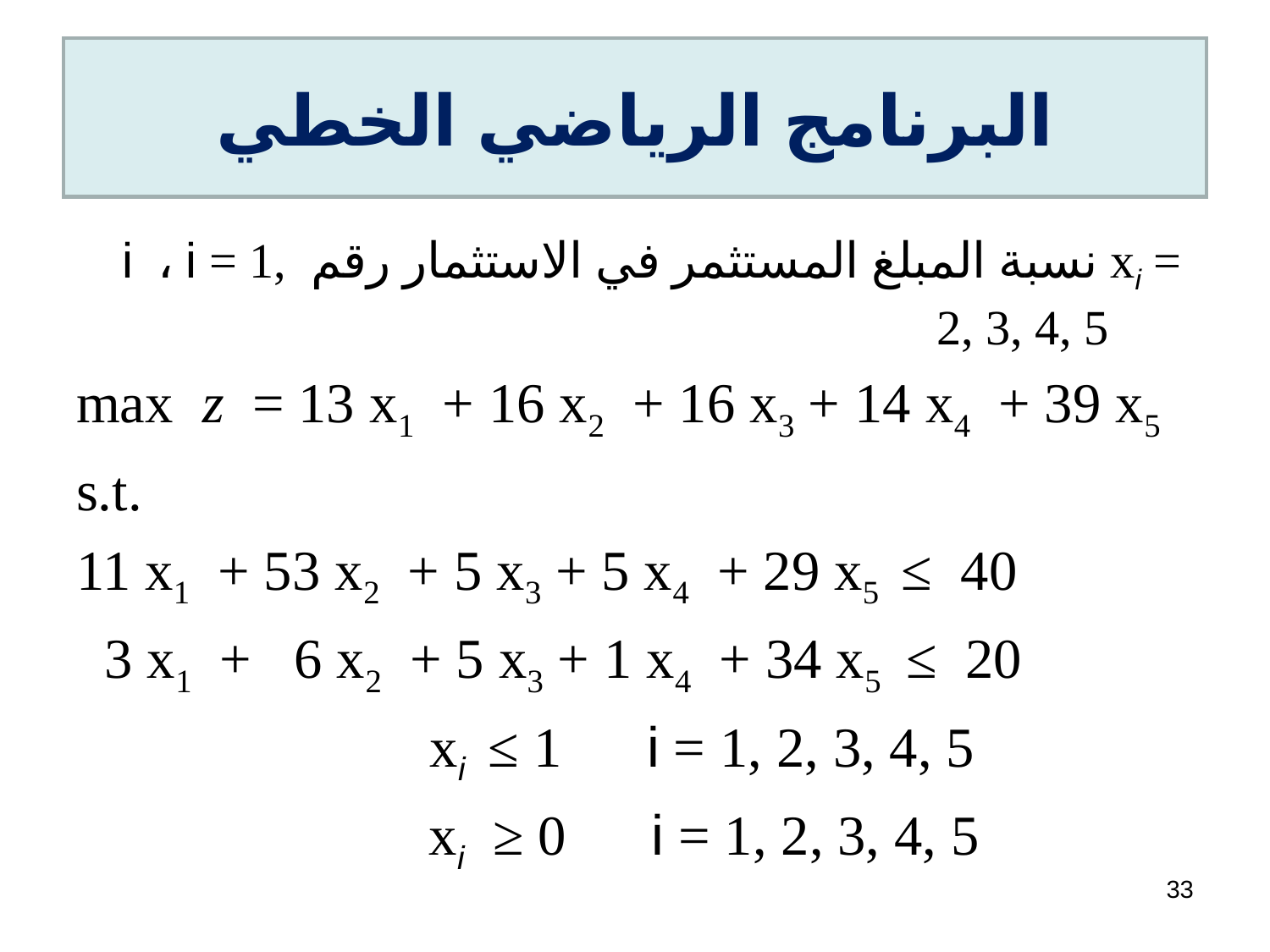

# البرنامج الرياضي الخطي
 = xi نسبة المبلغ المستثمر في الاستثمار رقم  i  ، i = 1, 2, 3, 4, 5
max  z  = 13 x1  + 16 x2  + 16 x3 + 14 x4  + 39 x5
s.t.
11 x1  + 53 x2  + 5 x3 + 5 x4  + 29 x5  ≤  40
  3 x1  +   6 x2  + 5 x3 + 1 x4  + 34 x5   ≤  20
	    	          xi  ≤ 1      i = 1, 2, 3, 4, 5
	            	 xi  ≥ 0      i = 1, 2, 3, 4, 5

33